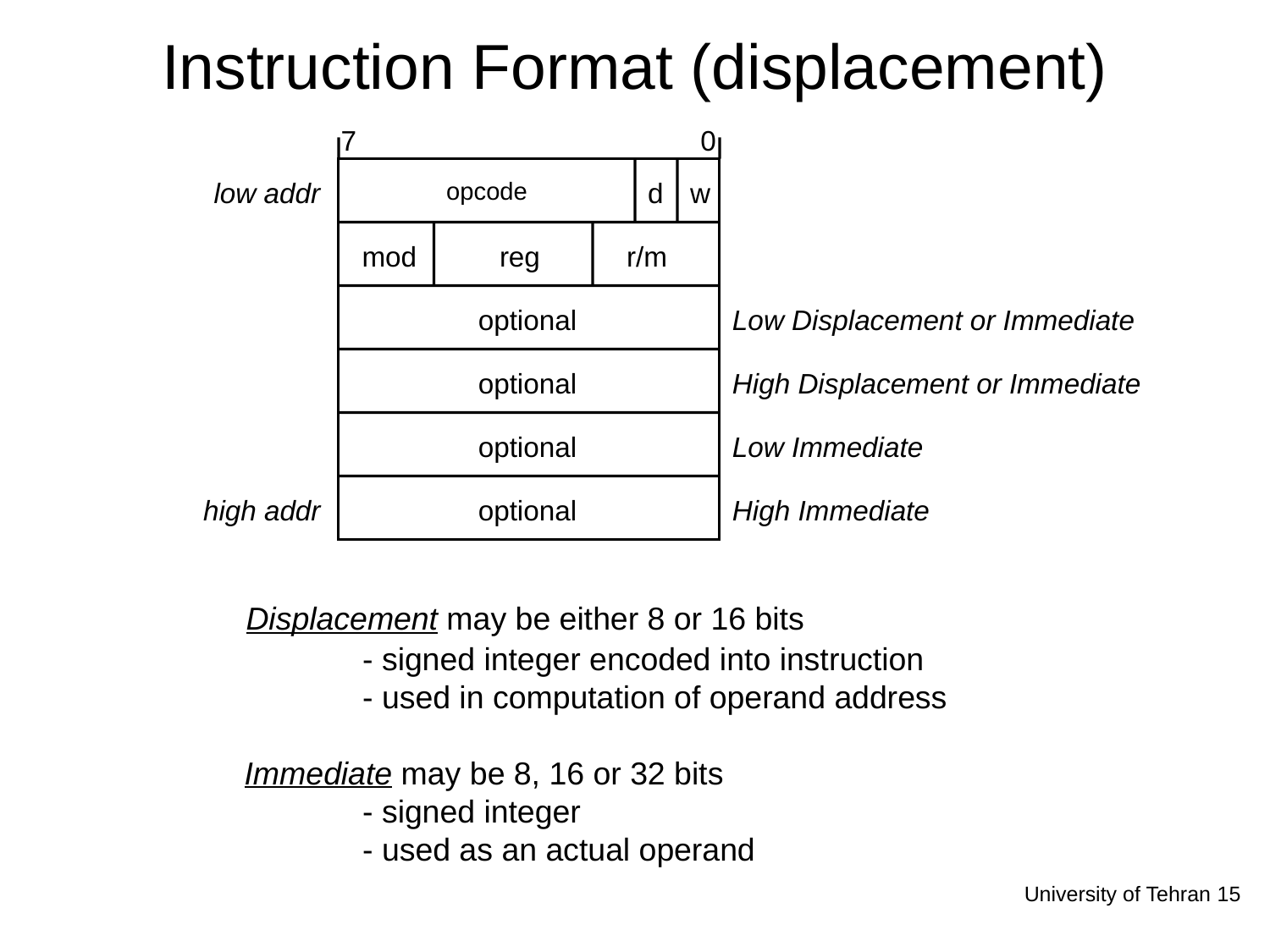

# Instruction Format (displacement)
7
0

low addr
opcode
d
w

mod
reg
r/m
optional
Low Displacement or Immediate
optional
High Displacement or Immediate
optional
Low Immediate
high addr
optional
High Immediate
 Displacement may be either 8 or 16 bits
	- signed integer encoded into instruction
	- used in computation of operand address

 Immediate may be 8, 16 or 32 bits
	- signed integer
	- used as an actual operand